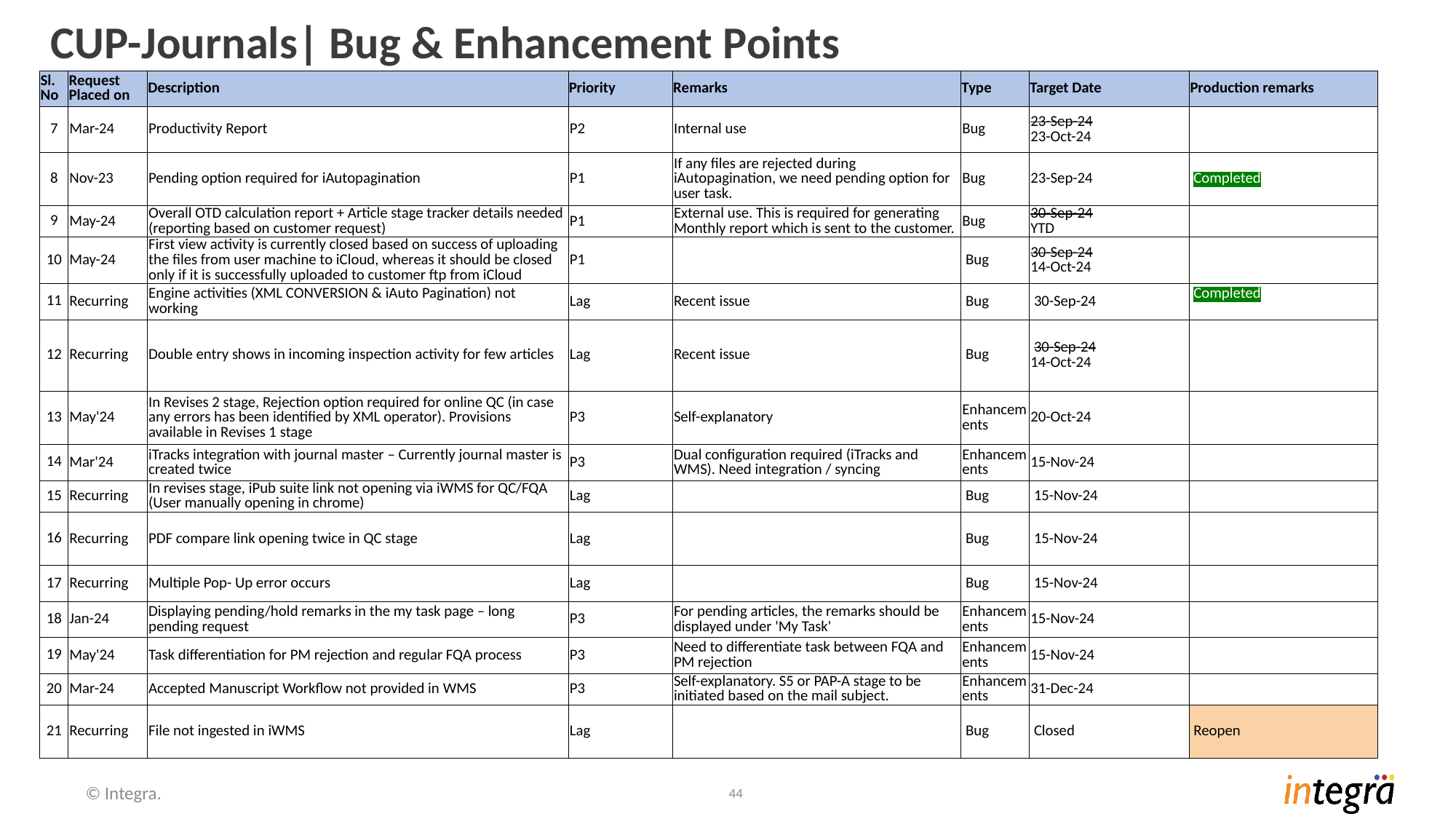

# CUP-Journals| Bug & Enhancement Points
| Sl. No | Request Placed on | Description | Priority | Remarks | Type | Target Date | Production remarks |
| --- | --- | --- | --- | --- | --- | --- | --- |
| 7 | Mar-24 | Productivity Report | P2 | Internal use | Bug | 23-Sep-24 23-Oct-24 |  |
| 8 | Nov-23 | Pending option required for iAutopagination | P1 | If any files are rejected during iAutopagination, we need pending option for user task. | Bug | 23-Sep-24 | Completed |
| 9 | May-24 | Overall OTD calculation report + Article stage tracker details needed (reporting based on customer request) | P1 | External use. This is required for generating Monthly report which is sent to the customer. | Bug | 30-Sep-24 YTD |  |
| 10 | May-24 | First view activity is currently closed based on success of uploading the files from user machine to iCloud, whereas it should be closed only if it is successfully uploaded to customer ftp from iCloud | P1 |  | Bug | 30-Sep-24 14-Oct-24 |  |
| 11 | Recurring | Engine activities (XML CONVERSION & iAuto Pagination) not working | Lag | Recent issue | Bug | 30-Sep-24 | Completed |
| 12 | Recurring | Double entry shows in incoming inspection activity for few articles | Lag | Recent issue | Bug | 30-Sep-24 14-Oct-24 |  |
| 13 | May'24 | In Revises 2 stage, Rejection option required for online QC (in case any errors has been identified by XML operator). Provisions available in Revises 1 stage | P3 | Self-explanatory | Enhancements | 20-Oct-24 |  |
| 14 | Mar'24 | iTracks integration with journal master – Currently journal master is created twice | P3 | Dual configuration required (iTracks and WMS). Need integration / syncing | Enhancements | 15-Nov-24 |  |
| 15 | Recurring | In revises stage, iPub suite link not opening via iWMS for QC/FQA (User manually opening in chrome) | Lag |  | Bug | 15-Nov-24 |  |
| 16 | Recurring | PDF compare link opening twice in QC stage | Lag |  | Bug | 15-Nov-24 |  |
| 17 | Recurring | Multiple Pop- Up error occurs | Lag |  | Bug | 15-Nov-24 |  |
| 18 | Jan-24 | Displaying pending/hold remarks in the my task page – long pending request | P3 | For pending articles, the remarks should be displayed under 'My Task' | Enhancements | 15-Nov-24 |  |
| 19 | May'24 | Task differentiation for PM rejection and regular FQA process | P3 | Need to differentiate task between FQA and PM rejection | Enhancements | 15-Nov-24 |  |
| 20 | Mar-24 | Accepted Manuscript Workflow not provided in WMS | P3 | Self-explanatory. S5 or PAP-A stage to be initiated based on the mail subject. | Enhancements | 31-Dec-24 |  |
| 21 | Recurring | File not ingested in iWMS | Lag |  | Bug | Closed | Reopen |
© Integra.
44